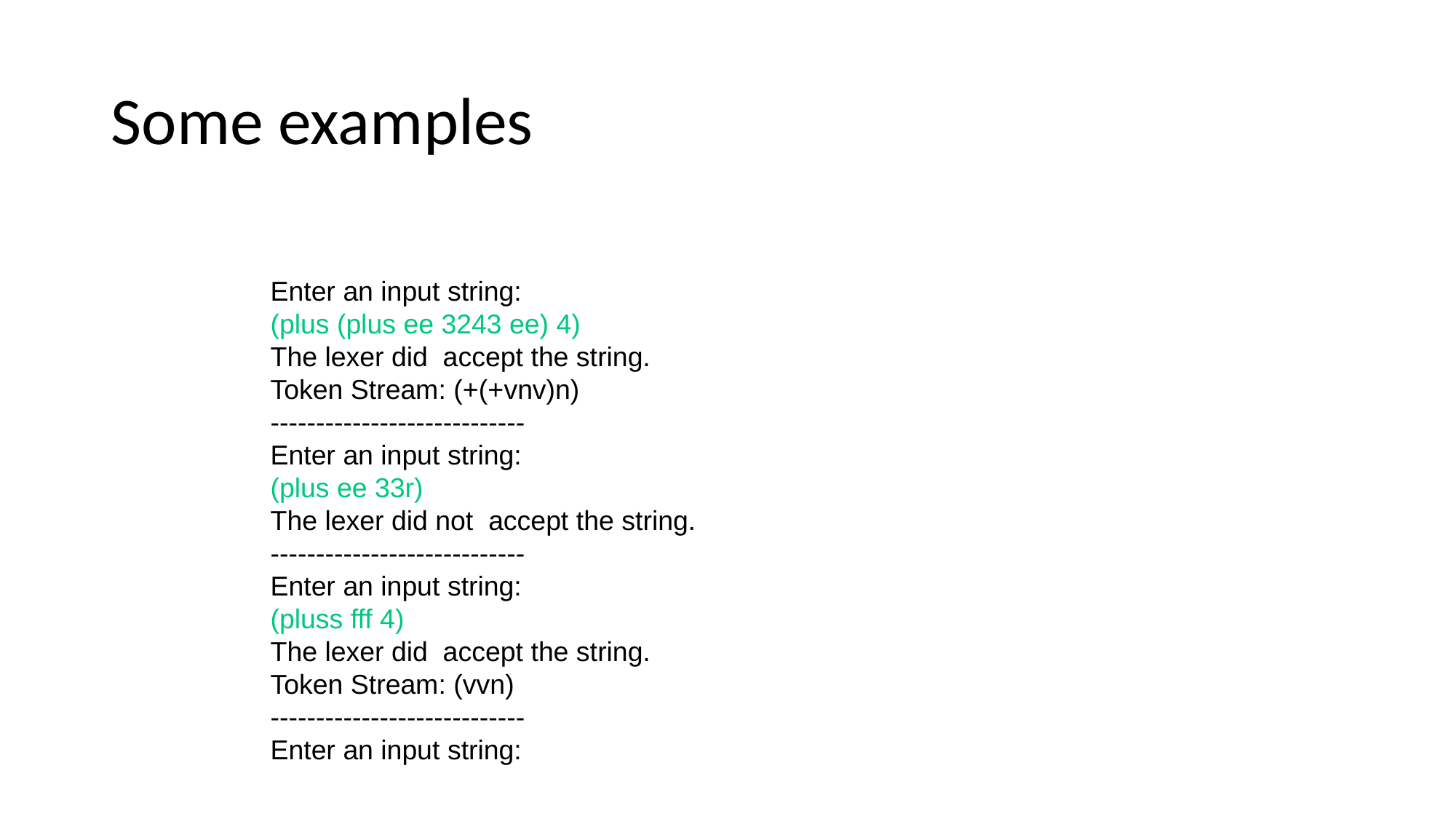

# Some examples
Enter an input string:
(plus (plus ee 3243 ee) 4)
The lexer did  accept the string.
Token Stream: (+(+vnv)n)
----------------------------
Enter an input string:
(plus ee 33r)
The lexer did not  accept the string.
----------------------------
Enter an input string:
(pluss fff 4)
The lexer did  accept the string.
Token Stream: (vvn)
----------------------------
Enter an input string: